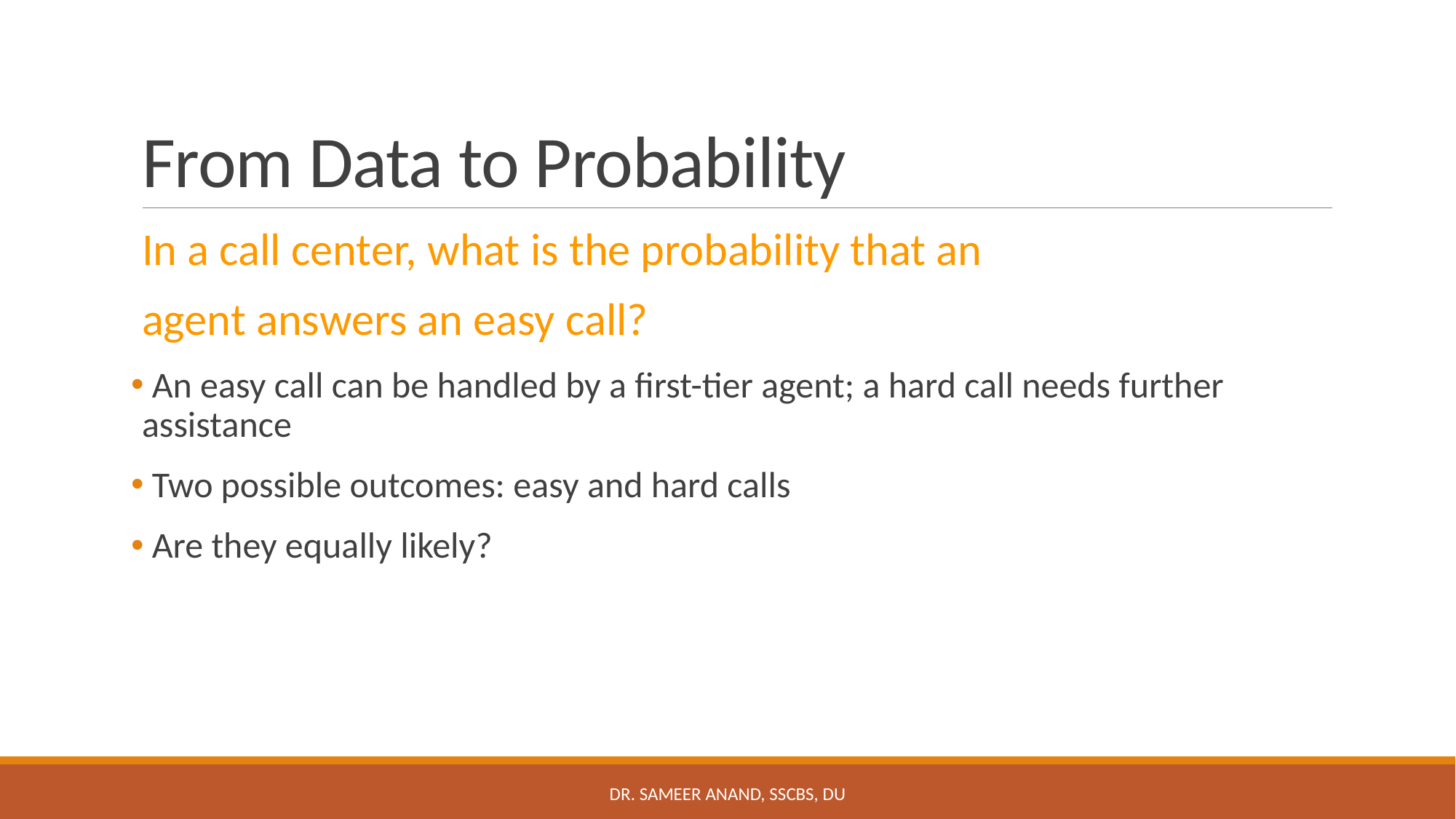

# From Data to Probability
In a call center, what is the probability that an
agent answers an easy call?
 An easy call can be handled by a first-tier agent; a hard call needs further assistance
 Two possible outcomes: easy and hard calls
 Are they equally likely?

Dr. Sameer Anand, SSCBS, DU